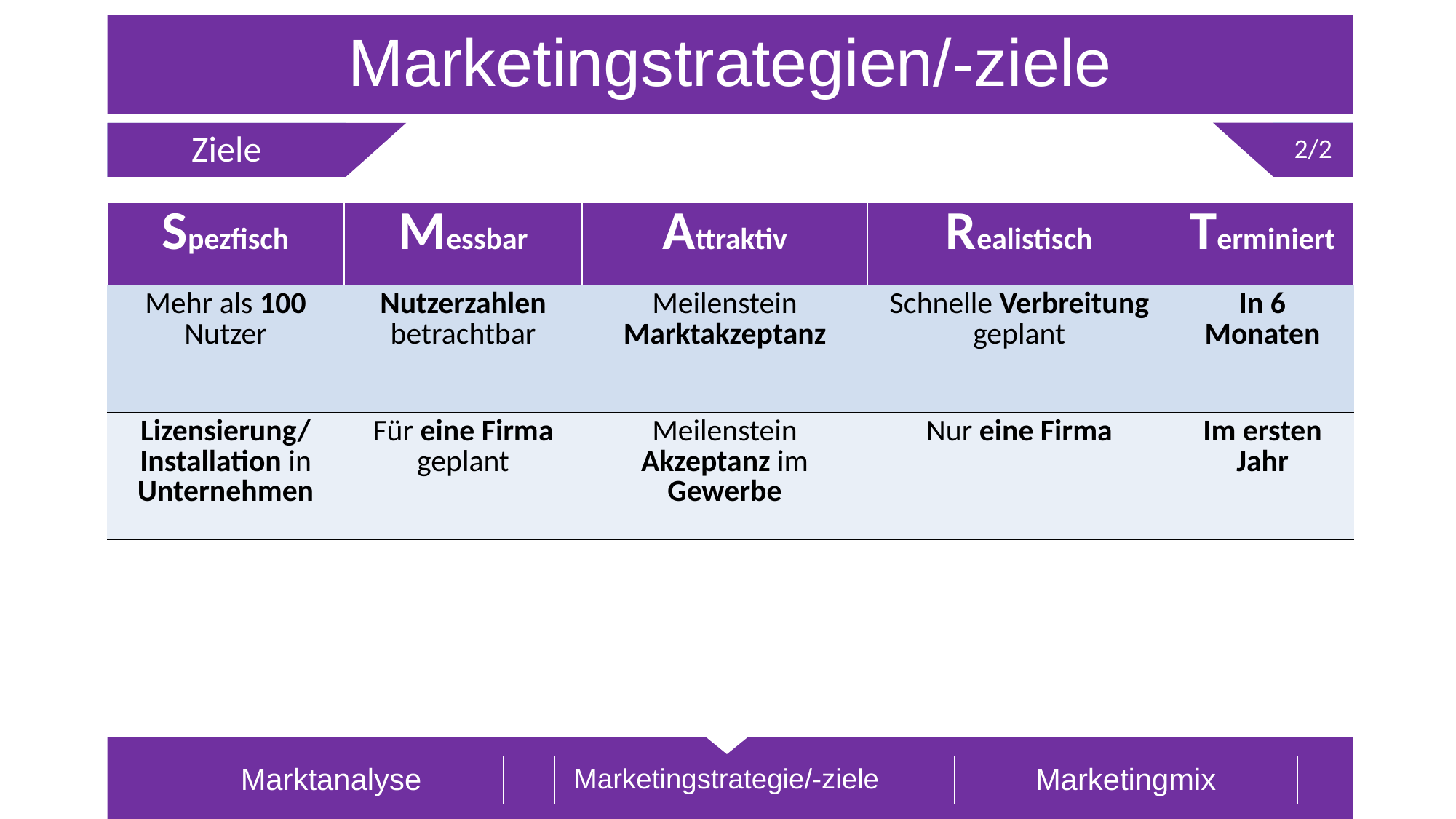

# Marketingstrategien/-ziele
2/2
Ziele
| Spezfisch | Messbar | Attraktiv | Realistisch | Terminiert |
| --- | --- | --- | --- | --- |
| Mehr als 100 Nutzer | Nutzerzahlen betrachtbar | Meilenstein Marktakzeptanz | Schnelle Verbreitung geplant | In 6 Monaten |
| Lizensierung/ Installation in Unternehmen | Für eine Firma geplant | Meilenstein Akzeptanz im Gewerbe | Nur eine Firma | Im ersten Jahr |
Marktanalyse
Marketingstrategie/-ziele
Marketingmix